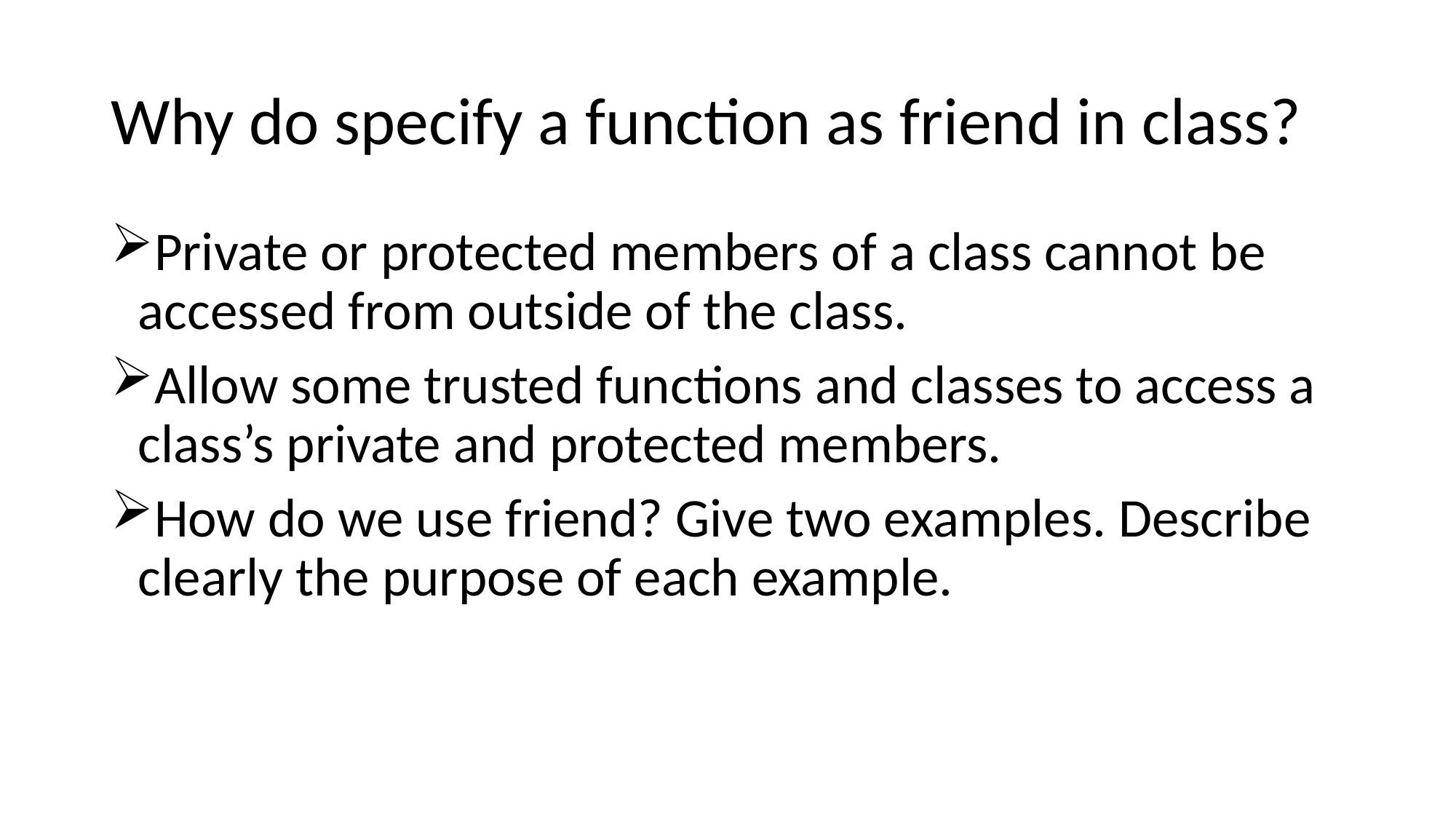

# Why do specify a function as friend in class?
Private or protected members of a class cannot be accessed from outside of the class.
Allow some trusted functions and classes to access a class’s private and protected members.
How do we use friend? Give two examples. Describe clearly the purpose of each example.